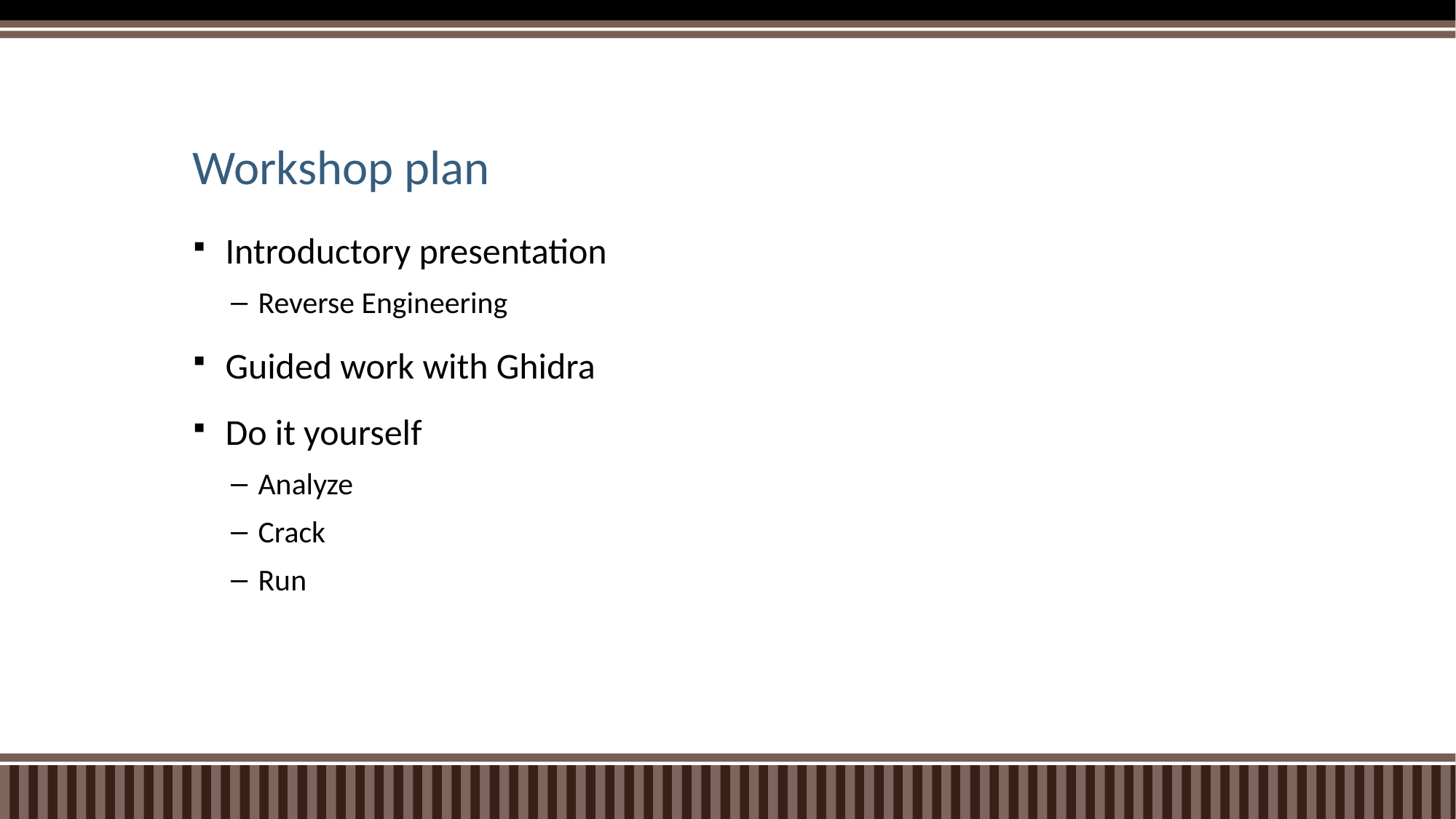

Workshop plan
Introductory presentation
Reverse Engineering
Guided work with Ghidra
Do it yourself
Analyze
Crack
Run